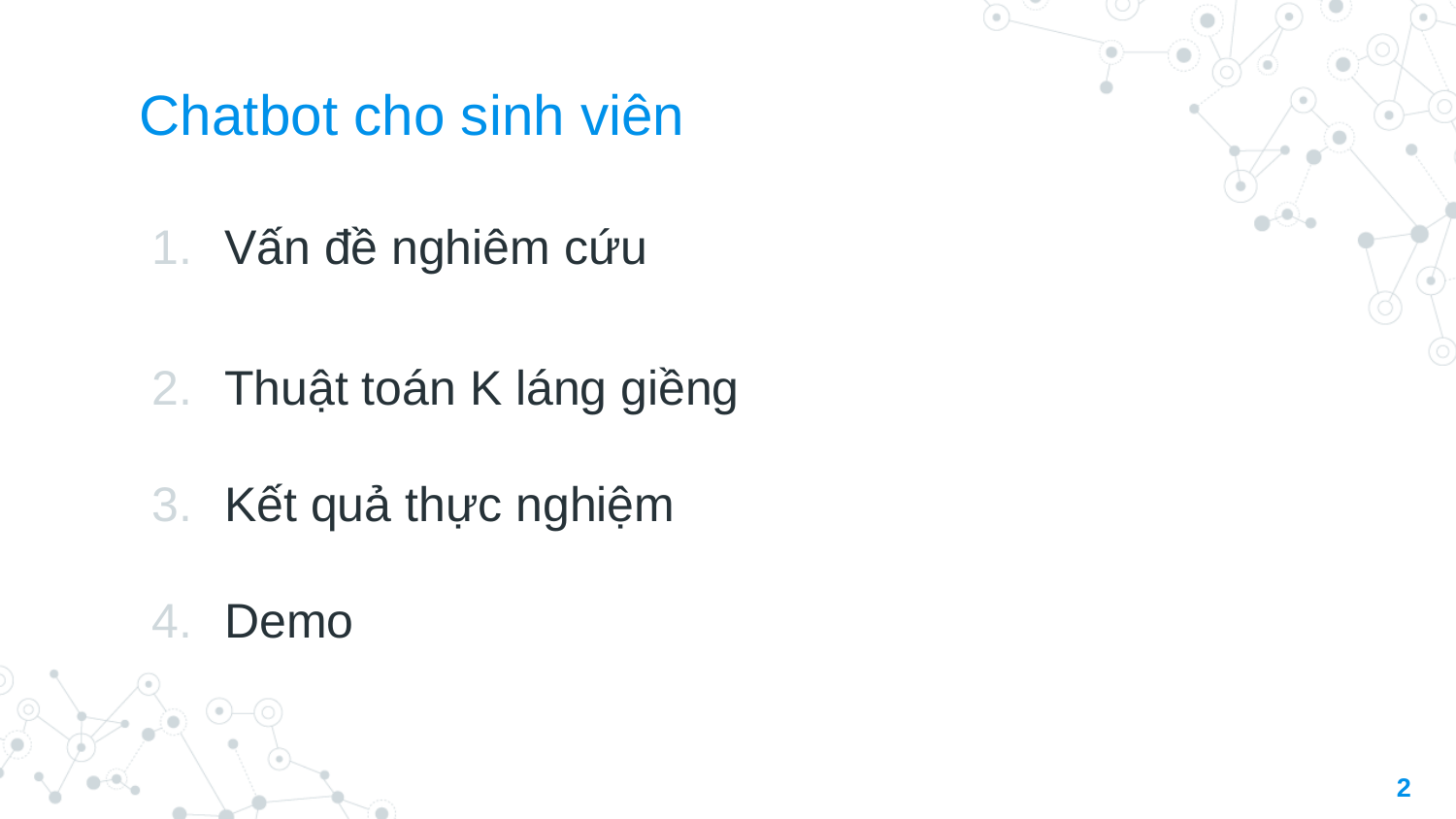

# Chatbot cho sinh viên
Vấn đề nghiêm cứu

Thuật toán K láng giềng

Kết quả thực nghiệm

Demo

Your audience will listen to you or read the content, but won’t do both.
2